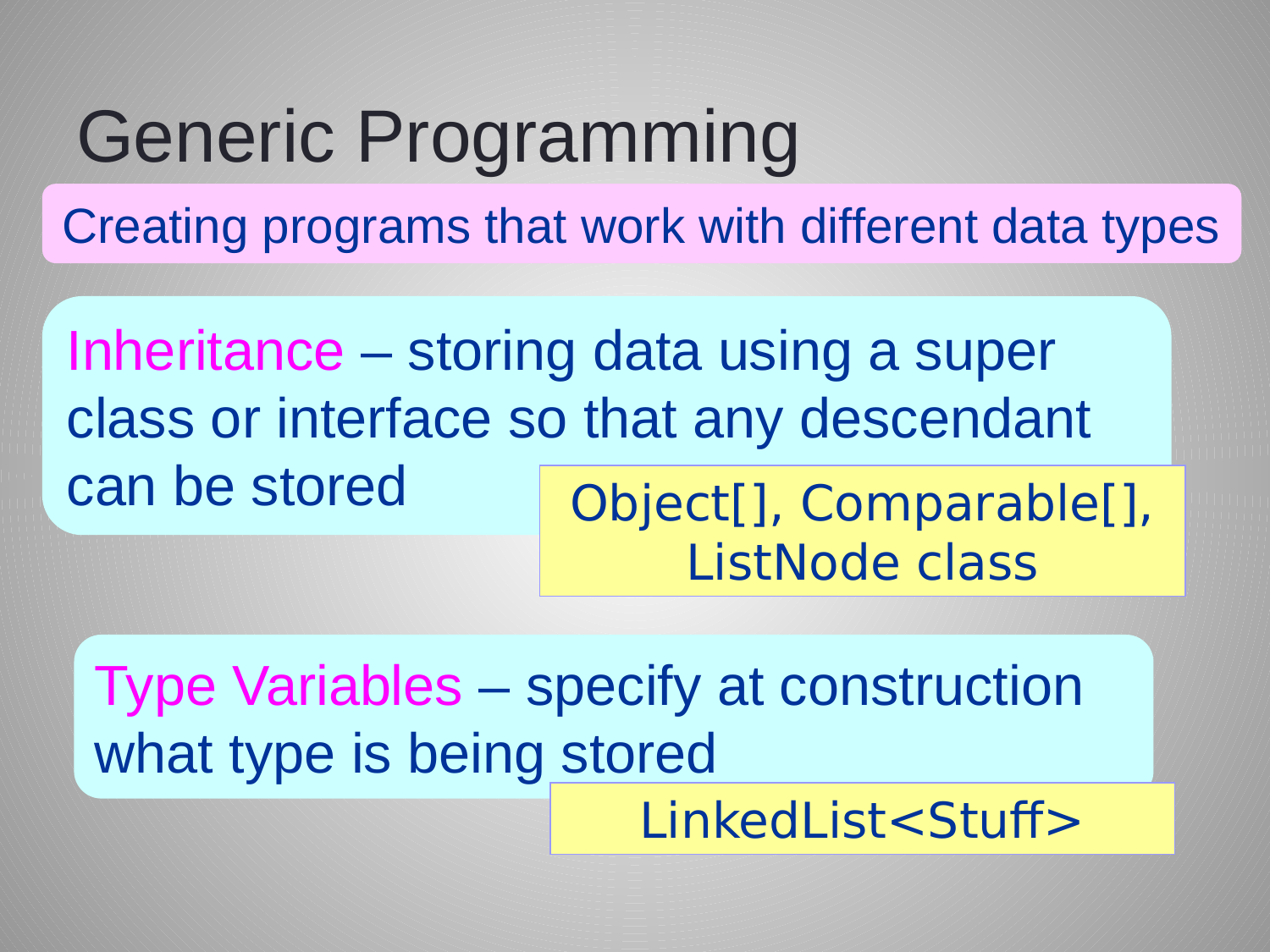

# Generic Programming
Creating programs that work with different data types
Inheritance – storing data using a super class or interface so that any descendant can be stored
Object[], Comparable[],
ListNode class
Type Variables – specify at construction what type is being stored
LinkedList<Stuff>